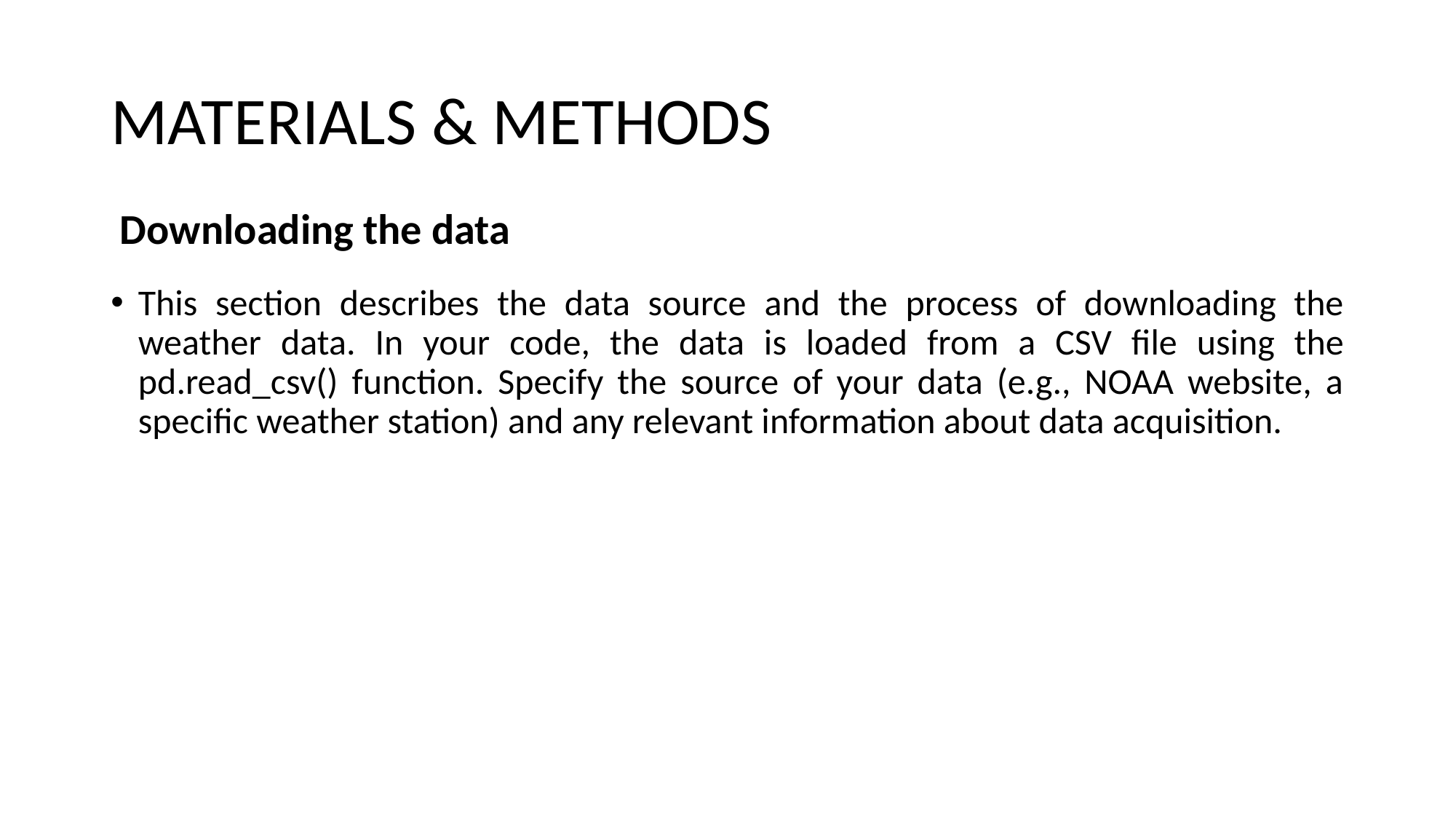

# MATERIALS & METHODS
Downloading the data
This section describes the data source and the process of downloading the weather data. In your code, the data is loaded from a CSV file using the pd.read_csv() function. Specify the source of your data (e.g., NOAA website, a specific weather station) and any relevant information about data acquisition.